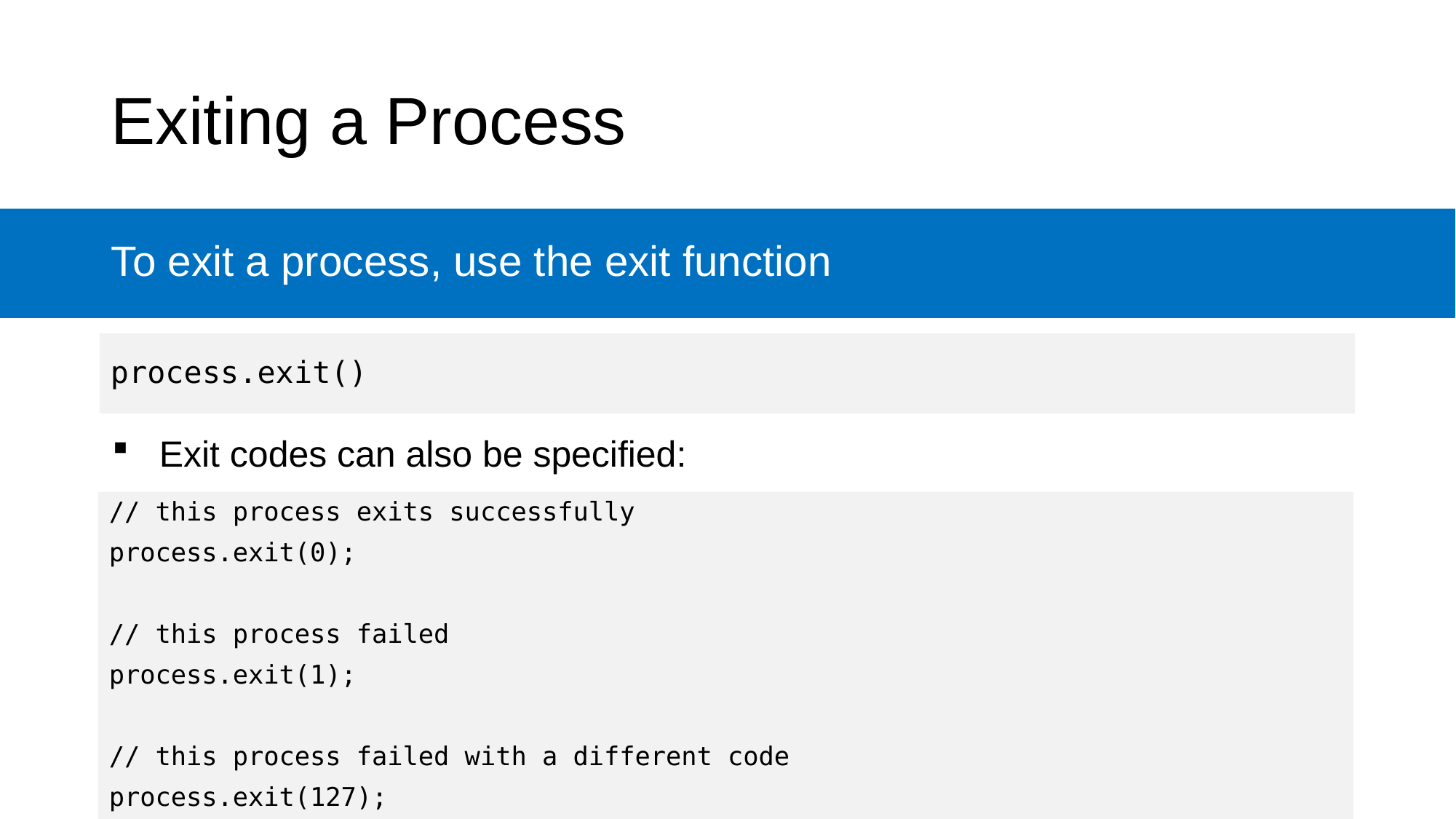

# Exiting a Process

To exit a process, use the exit function
process.exit()
Exit codes can also be specified:
// this process exits successfully
process.exit(0);

// this process failed
process.exit(1);

// this process failed with a different code
process.exit(127);